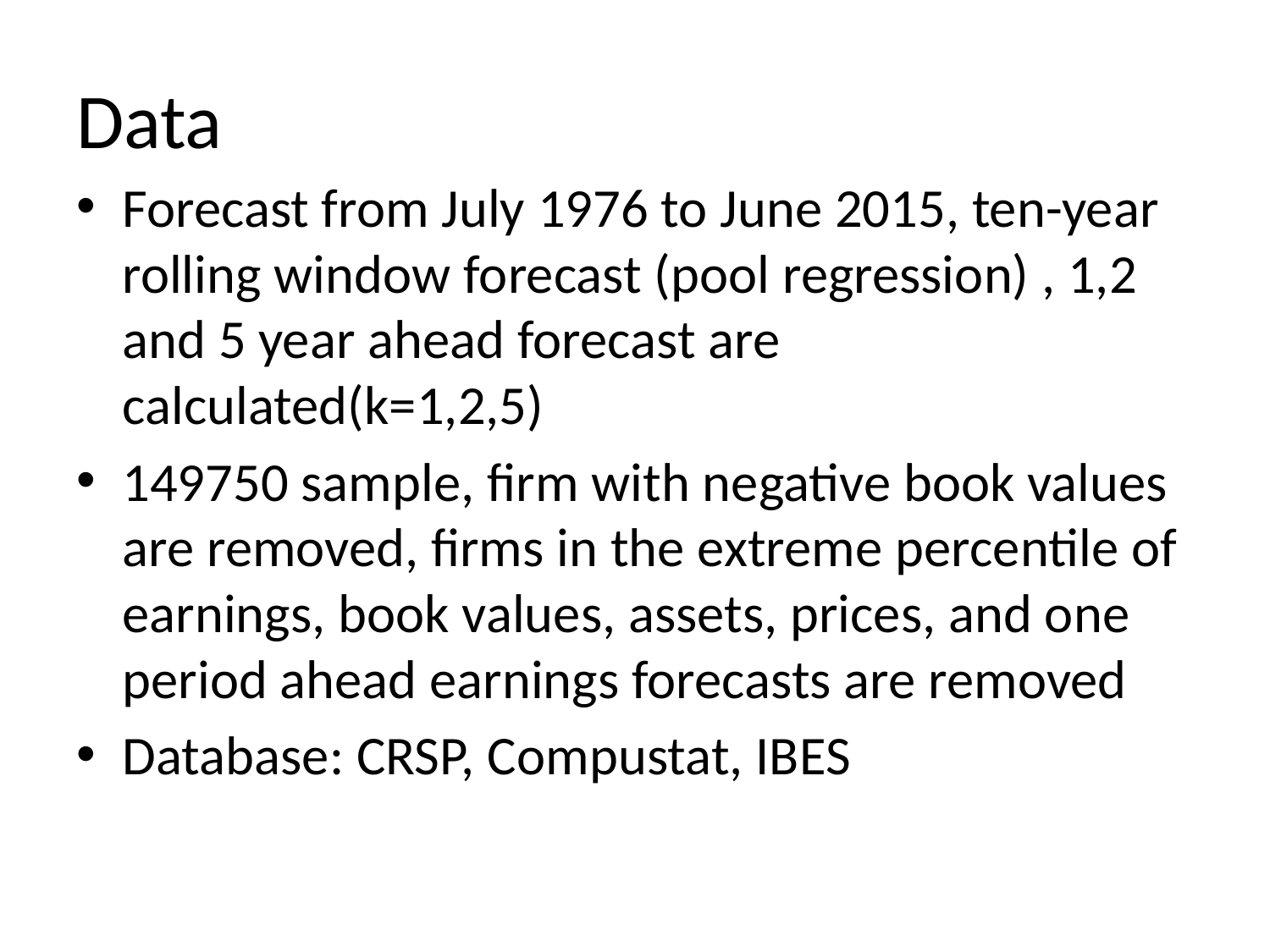

# Data
Forecast from July 1976 to June 2015, ten-year rolling window forecast (pool regression) , 1,2 and 5 year ahead forecast are calculated(k=1,2,5)
149750 sample, firm with negative book values are removed, firms in the extreme percentile of earnings, book values, assets, prices, and one period ahead earnings forecasts are removed
Database: CRSP, Compustat, IBES